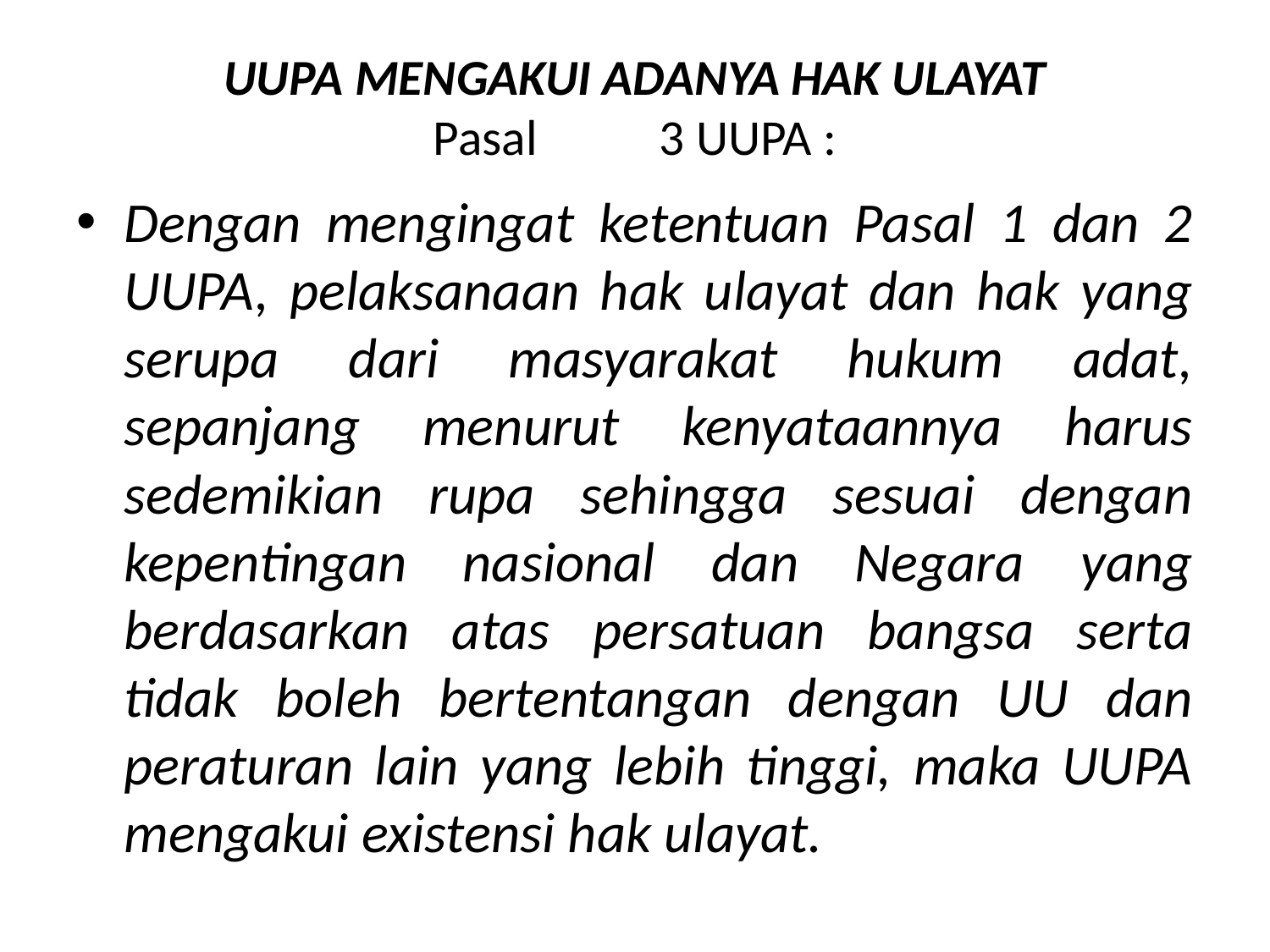

# UUPA MENGAKUI ADANYA HAK ULAYAT Pasal 	3 UUPA :
Dengan mengingat ketentuan Pasal 1 dan 2 UUPA, pelaksanaan hak ulayat dan hak yang serupa dari masyarakat hukum adat, sepanjang menurut kenyataannya harus sedemikian rupa sehingga sesuai dengan kepentingan nasional dan Negara yang berdasarkan atas persatuan bangsa serta tidak boleh bertentangan dengan UU dan peraturan lain yang lebih tinggi, maka UUPA mengakui existensi hak ulayat.